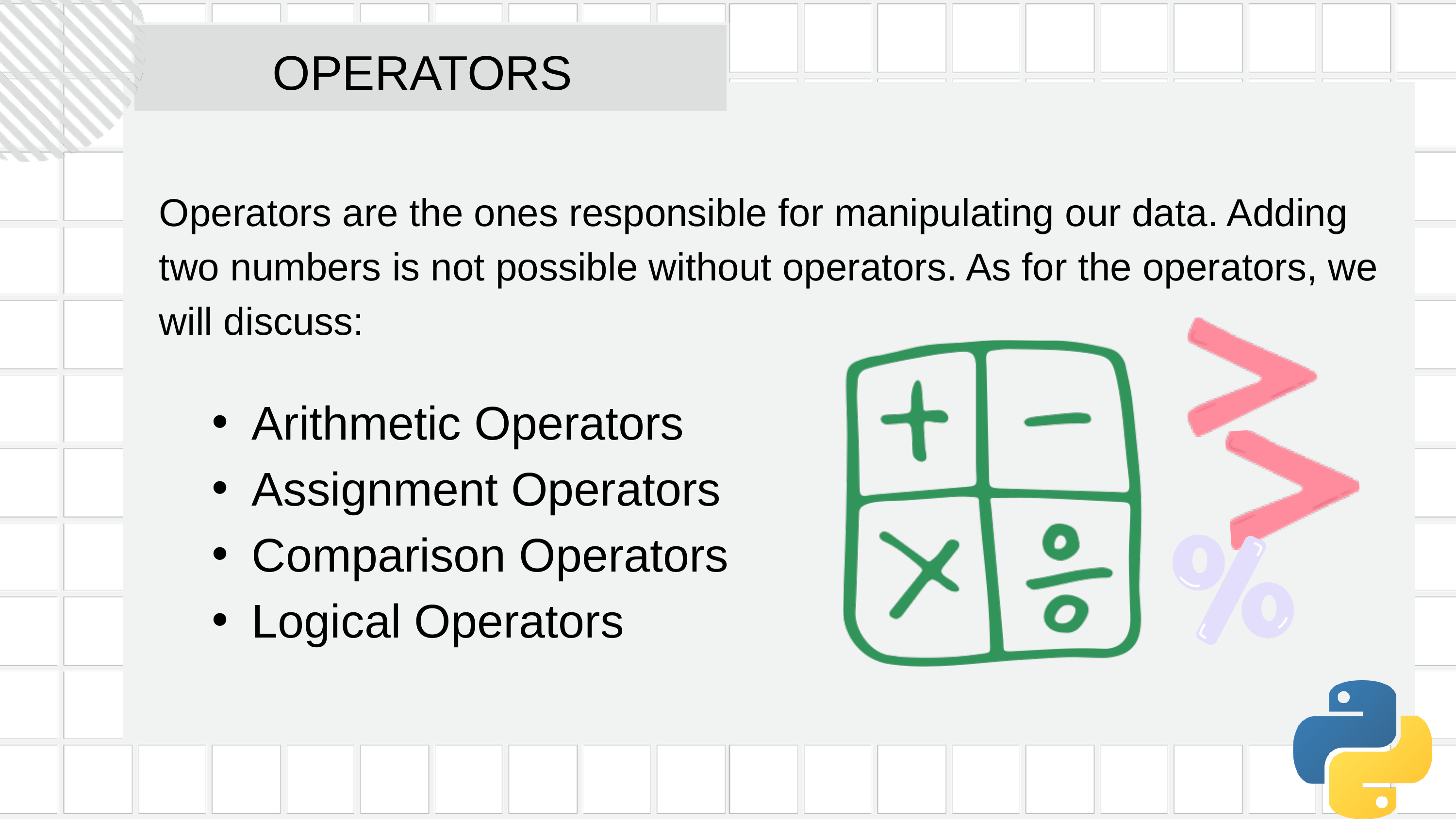

OPERATORS

Operators are the ones responsible for manipulating our data. Adding two numbers is not possible without operators. As for the operators, we will discuss:

Arithmetic Operators
Assignment Operators
Comparison Operators
Logical Operators